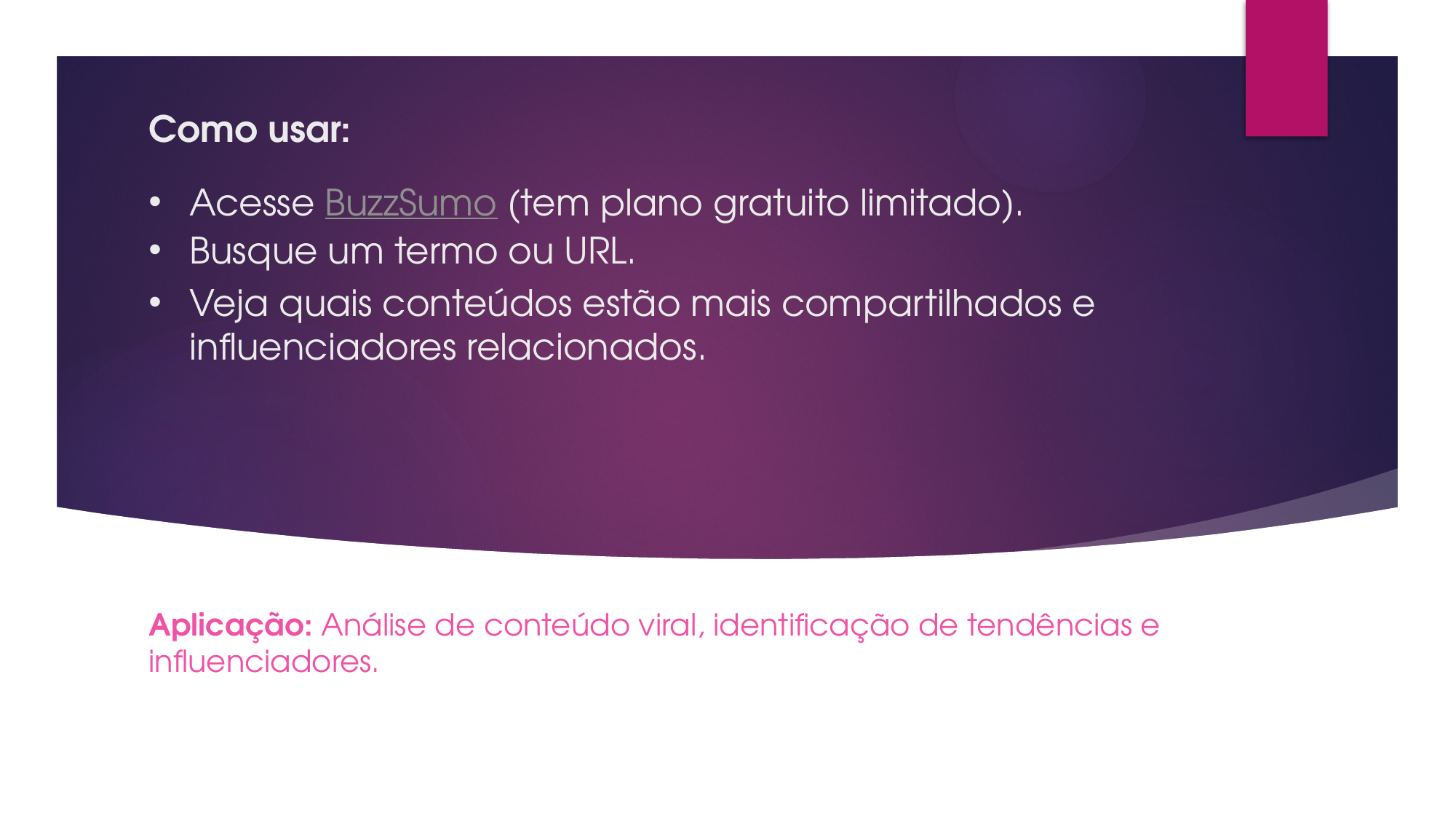

Como usar:
# Acesse BuzzSumo (tem plano gratuito limitado).
Busque um termo ou URL.
Veja quais conteúdos estão mais compartilhados e influenciadores relacionados.
Aplicação: Análise de conteúdo viral, identificação de tendências e influenciadores.